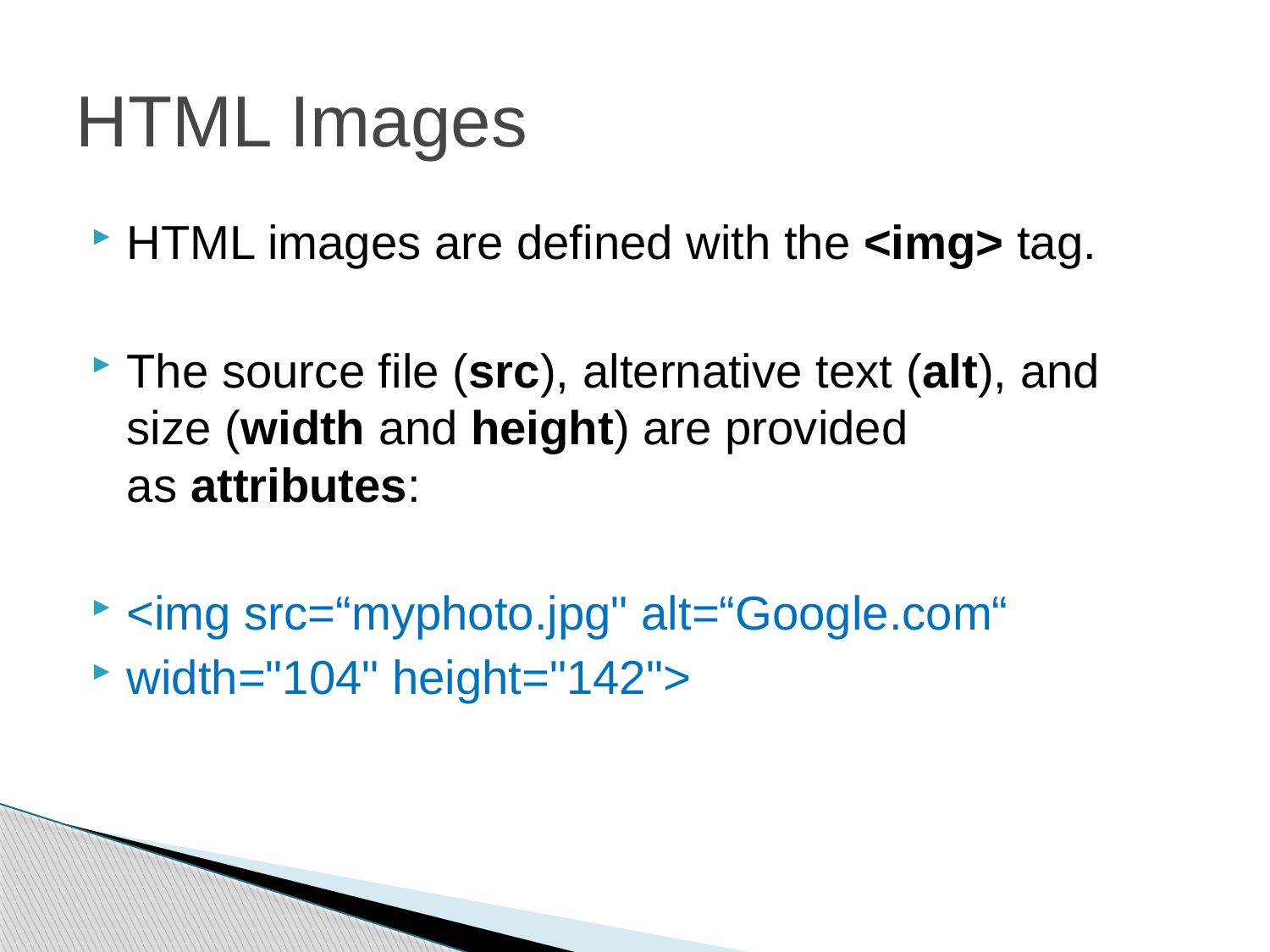

# HTML Images
HTML images are defined with the <img> tag.

The source file (src), alternative text (alt), and size (width and height) are provided as attributes:

<img src=“myphoto.jpg" alt=“Google.com“
width="104" height="142">